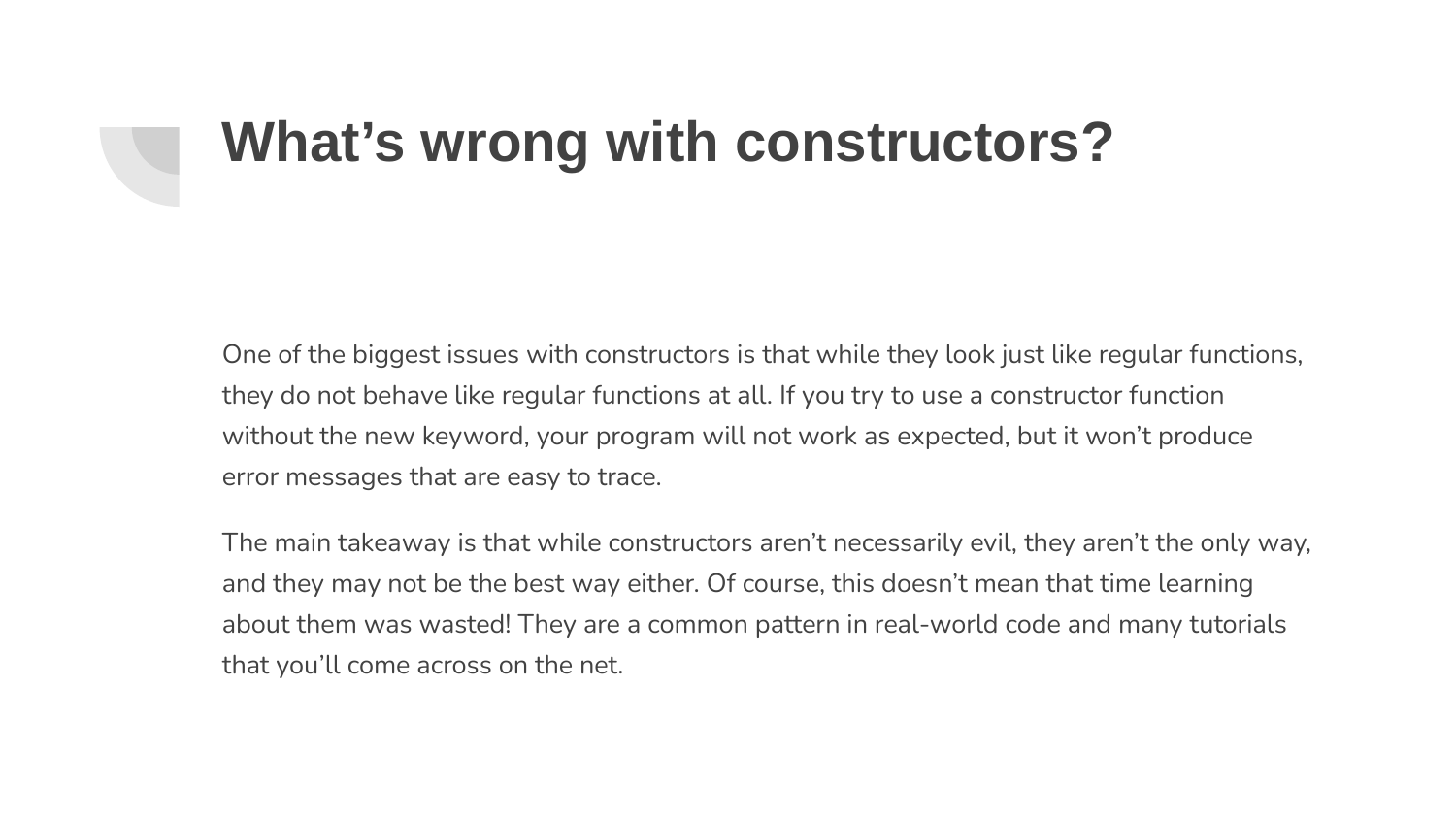

# What’s wrong with constructors?
One of the biggest issues with constructors is that while they look just like regular functions, they do not behave like regular functions at all. If you try to use a constructor function without the new keyword, your program will not work as expected, but it won’t produce error messages that are easy to trace.
The main takeaway is that while constructors aren’t necessarily evil, they aren’t the only way, and they may not be the best way either. Of course, this doesn’t mean that time learning about them was wasted! They are a common pattern in real-world code and many tutorials that you’ll come across on the net.